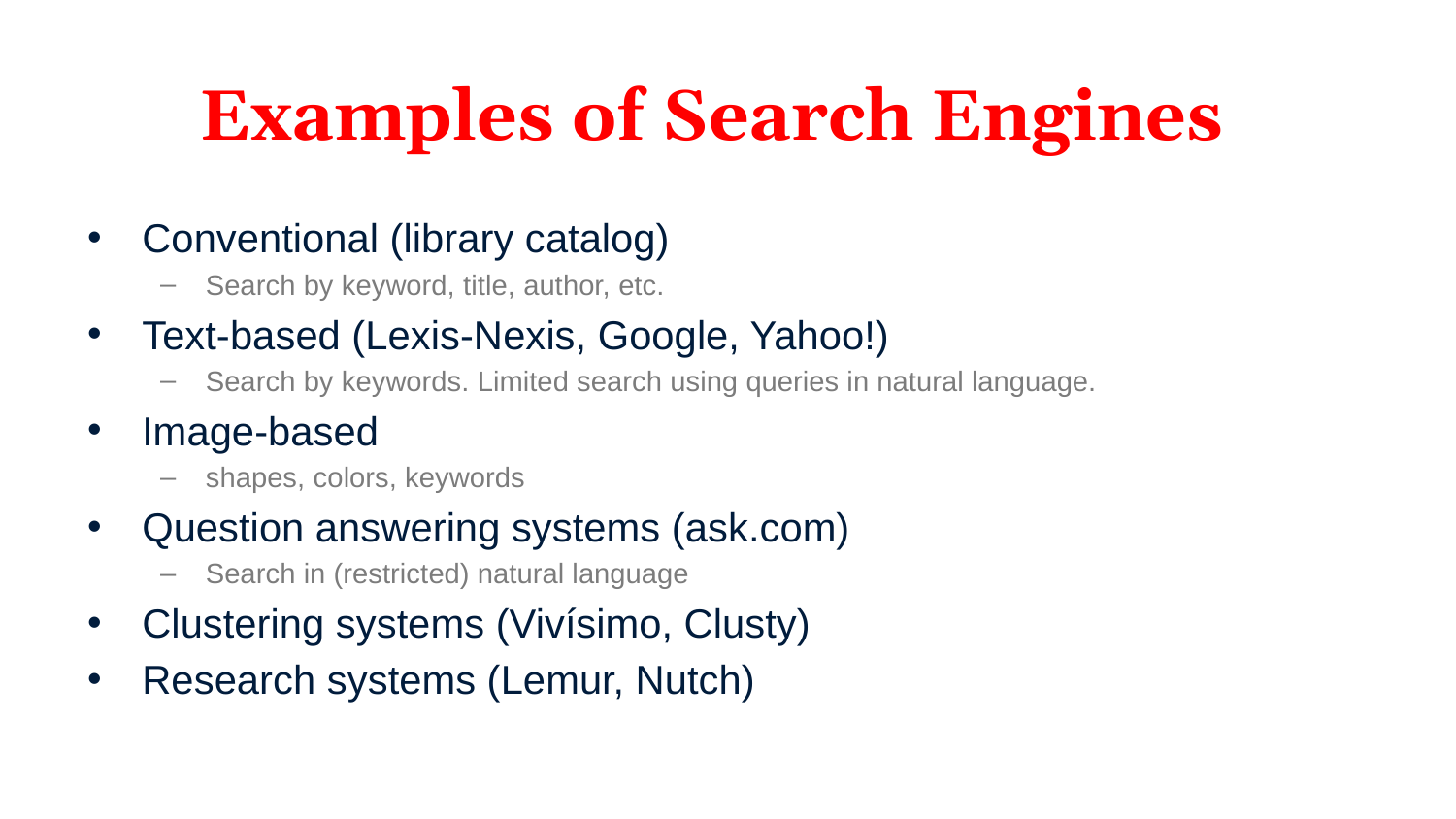

# Examples of Search Engines
Conventional (library catalog)
Search by keyword, title, author, etc.
Text-based (Lexis-Nexis, Google, Yahoo!)
Search by keywords. Limited search using queries in natural language.
Image-based
shapes, colors, keywords
Question answering systems (ask.com)
Search in (restricted) natural language
Clustering systems (Vivísimo, Clusty)
Research systems (Lemur, Nutch)